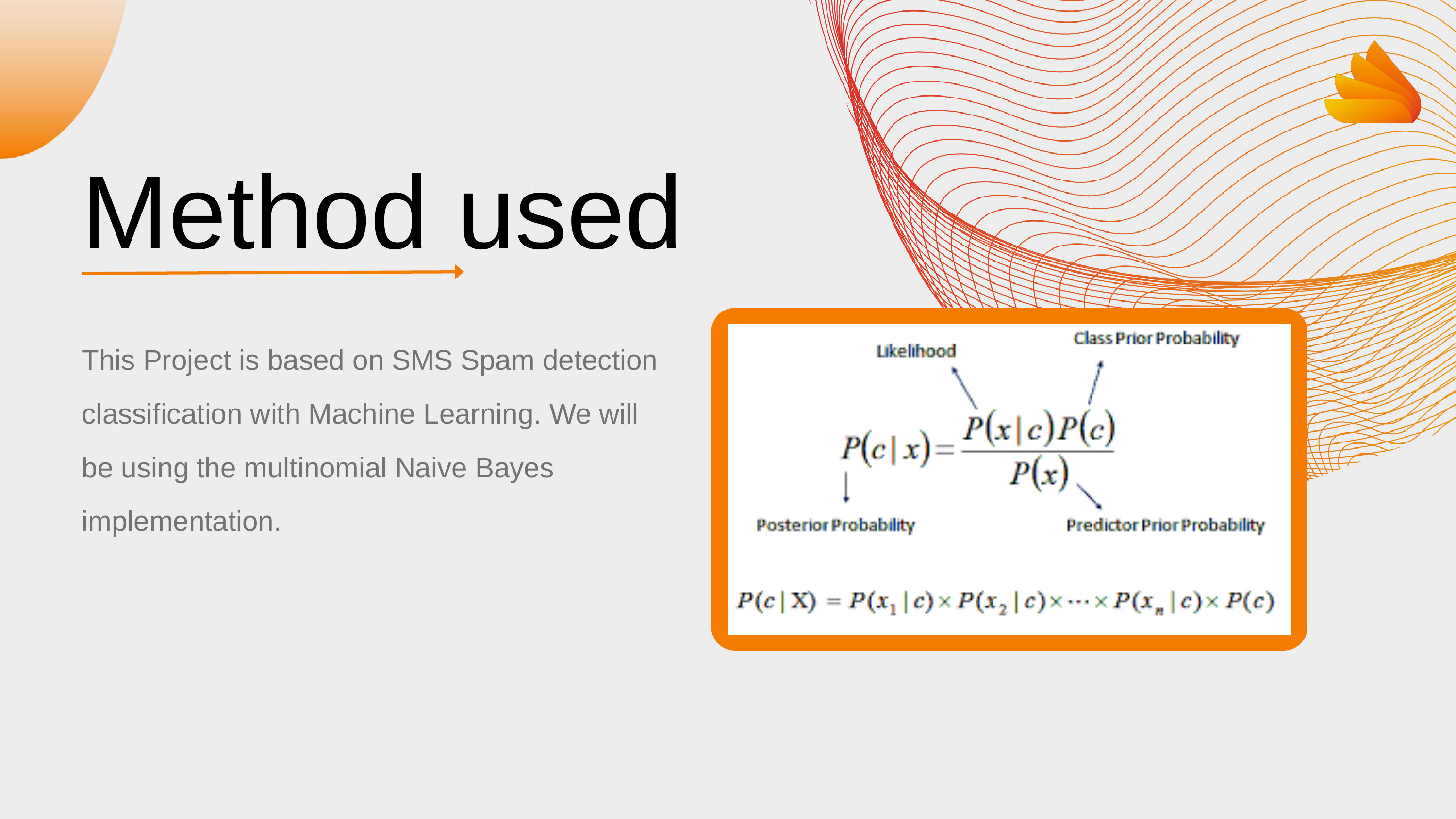

Method used

This Project is based on SMS Spam detection classification with Machine Learning. We will be using the multinomial Naive Bayes implementation.